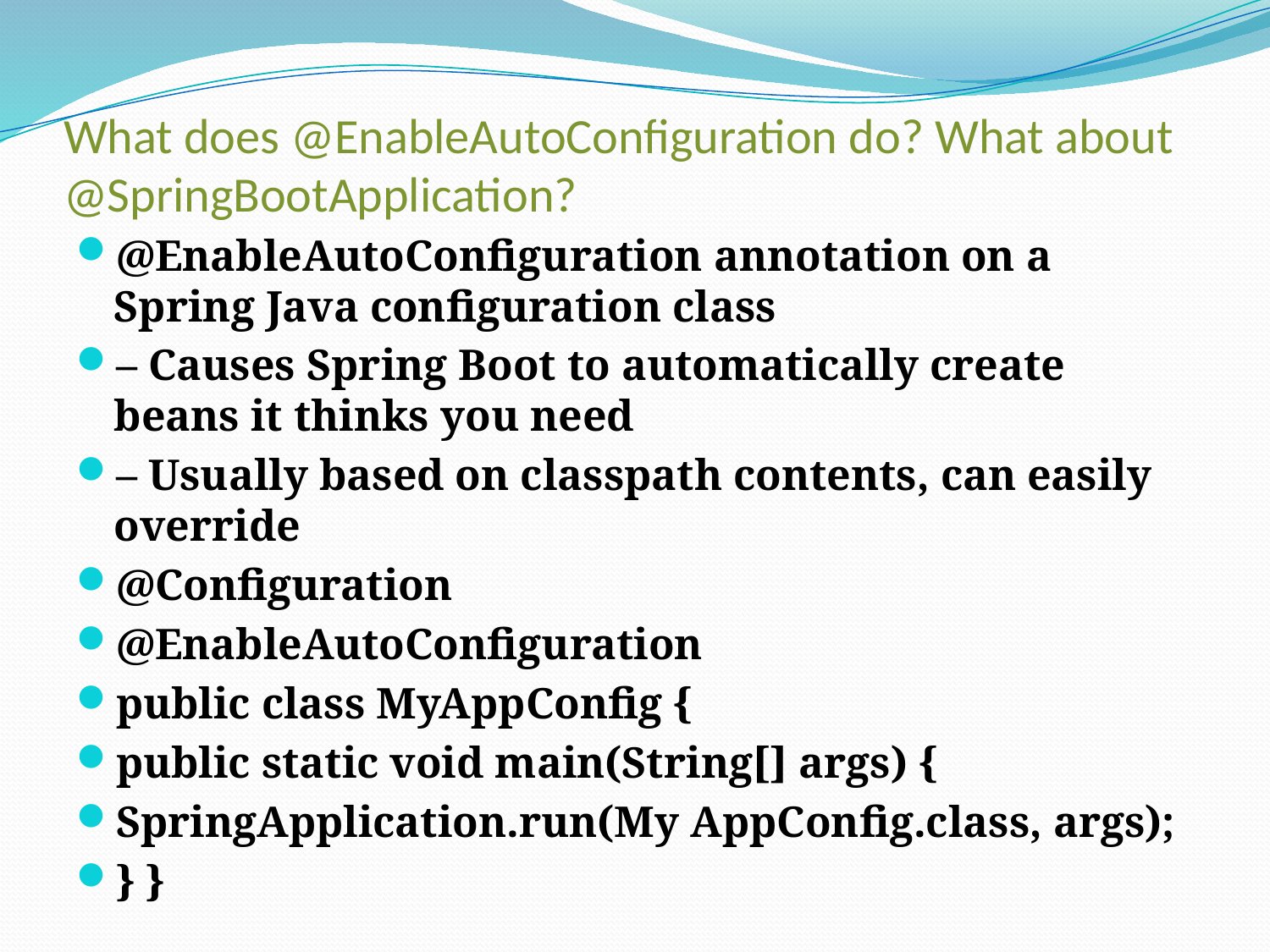

# What does @EnableAutoConfiguration do? What about @SpringBootApplication?
@EnableAutoConfiguration annotation on a Spring Java configuration class
– Causes Spring Boot to automatically create beans it thinks you need
– Usually based on classpath contents, can easily override
@Configuration
@EnableAutoConfiguration
public class MyAppConfig {
public static void main(String[] args) {
SpringApplication.run(My AppConfig.class, args);
} }